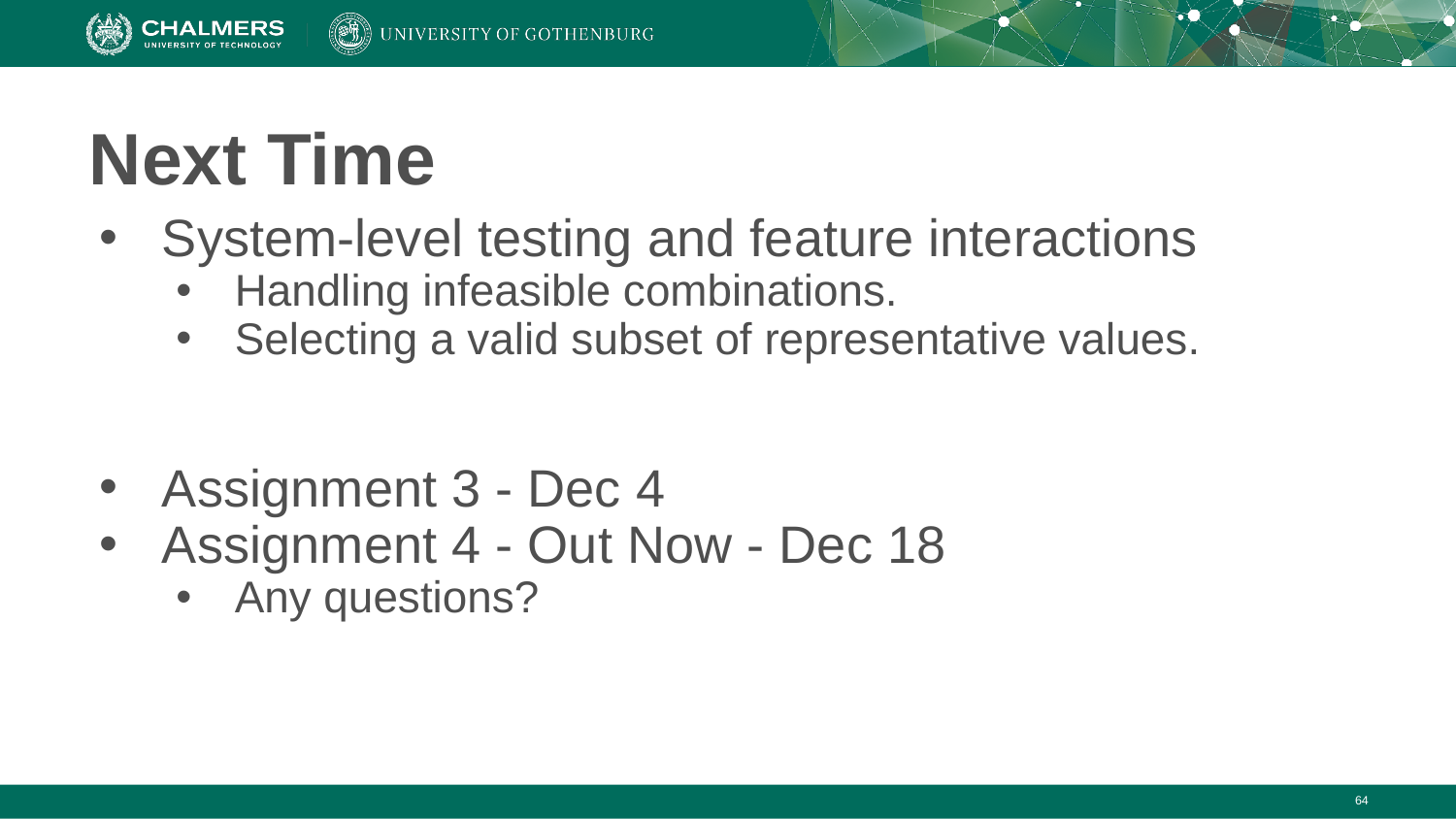

# Next Time
System-level testing and feature interactions
Handling infeasible combinations.
Selecting a valid subset of representative values.

Assignment 3 - Dec 4
Assignment 4 - Out Now - Dec 18
Any questions?

64